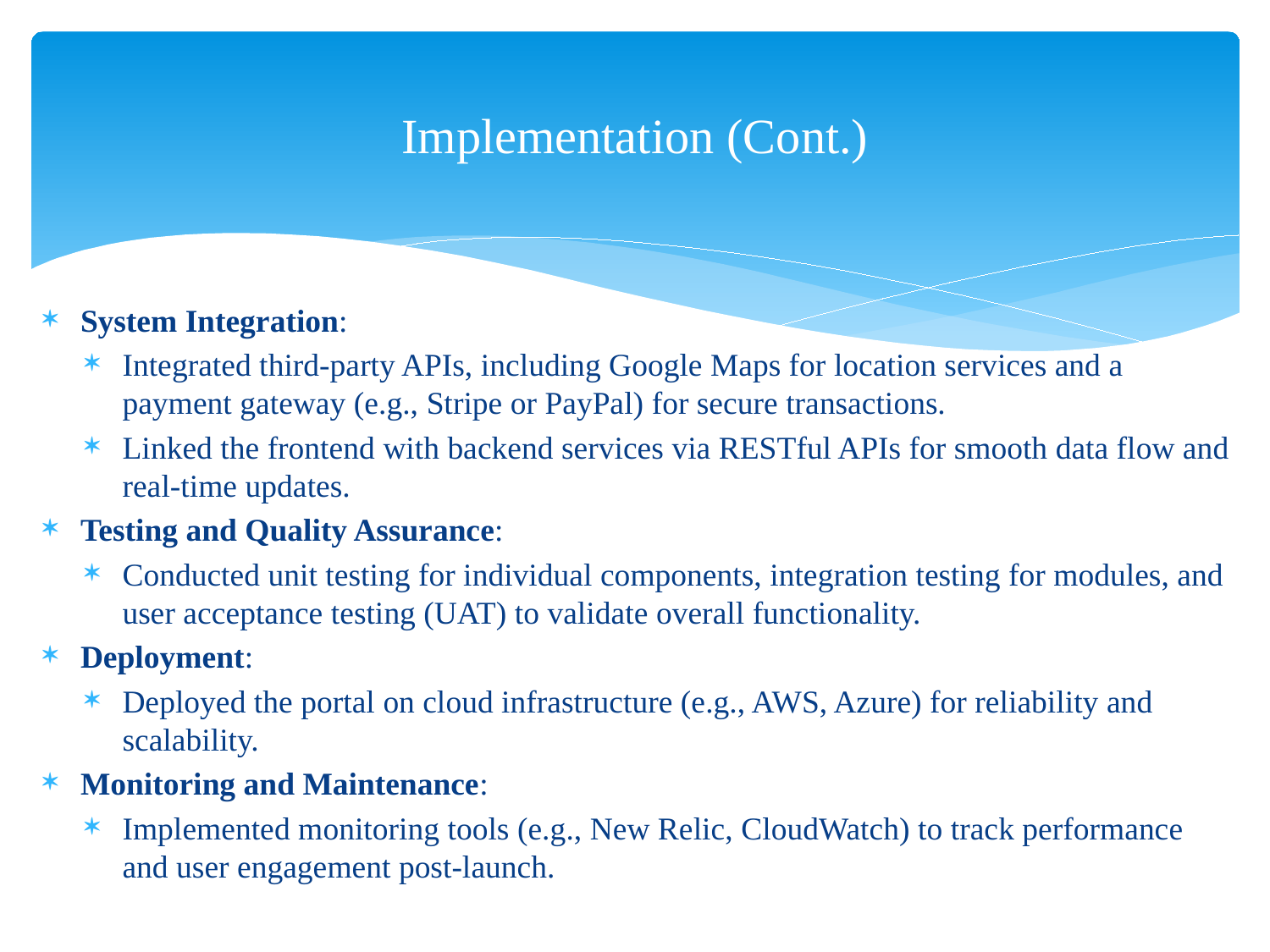

# Implementation (Cont.)
System Integration:
Integrated third-party APIs, including Google Maps for location services and a payment gateway (e.g., Stripe or PayPal) for secure transactions.
Linked the frontend with backend services via RESTful APIs for smooth data flow and real-time updates.
Testing and Quality Assurance:
Conducted unit testing for individual components, integration testing for modules, and user acceptance testing (UAT) to validate overall functionality.
Deployment:
Deployed the portal on cloud infrastructure (e.g., AWS, Azure) for reliability and scalability.
Monitoring and Maintenance:
Implemented monitoring tools (e.g., New Relic, CloudWatch) to track performance and user engagement post-launch.